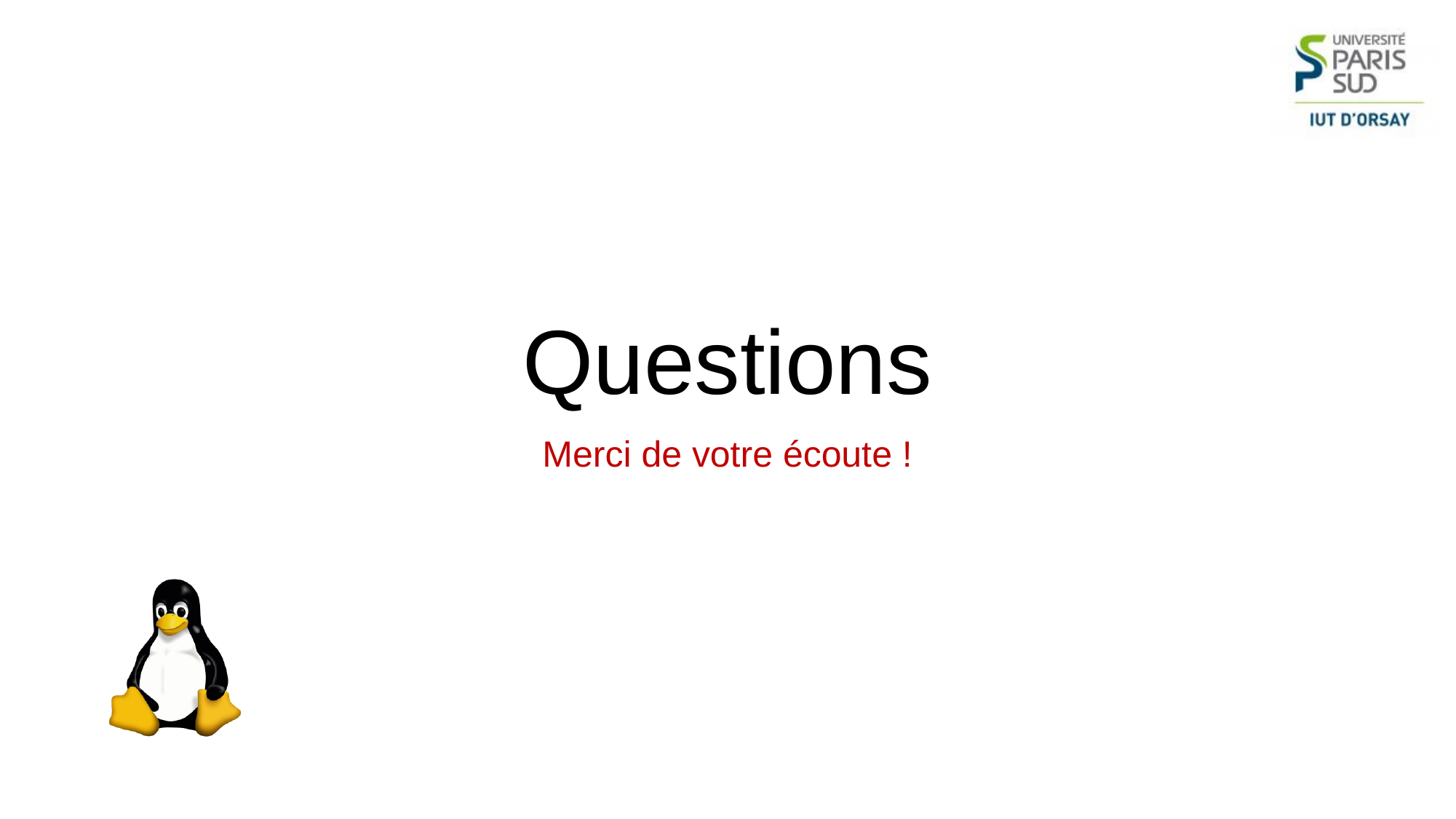

# Questions
Merci de votre écoute !